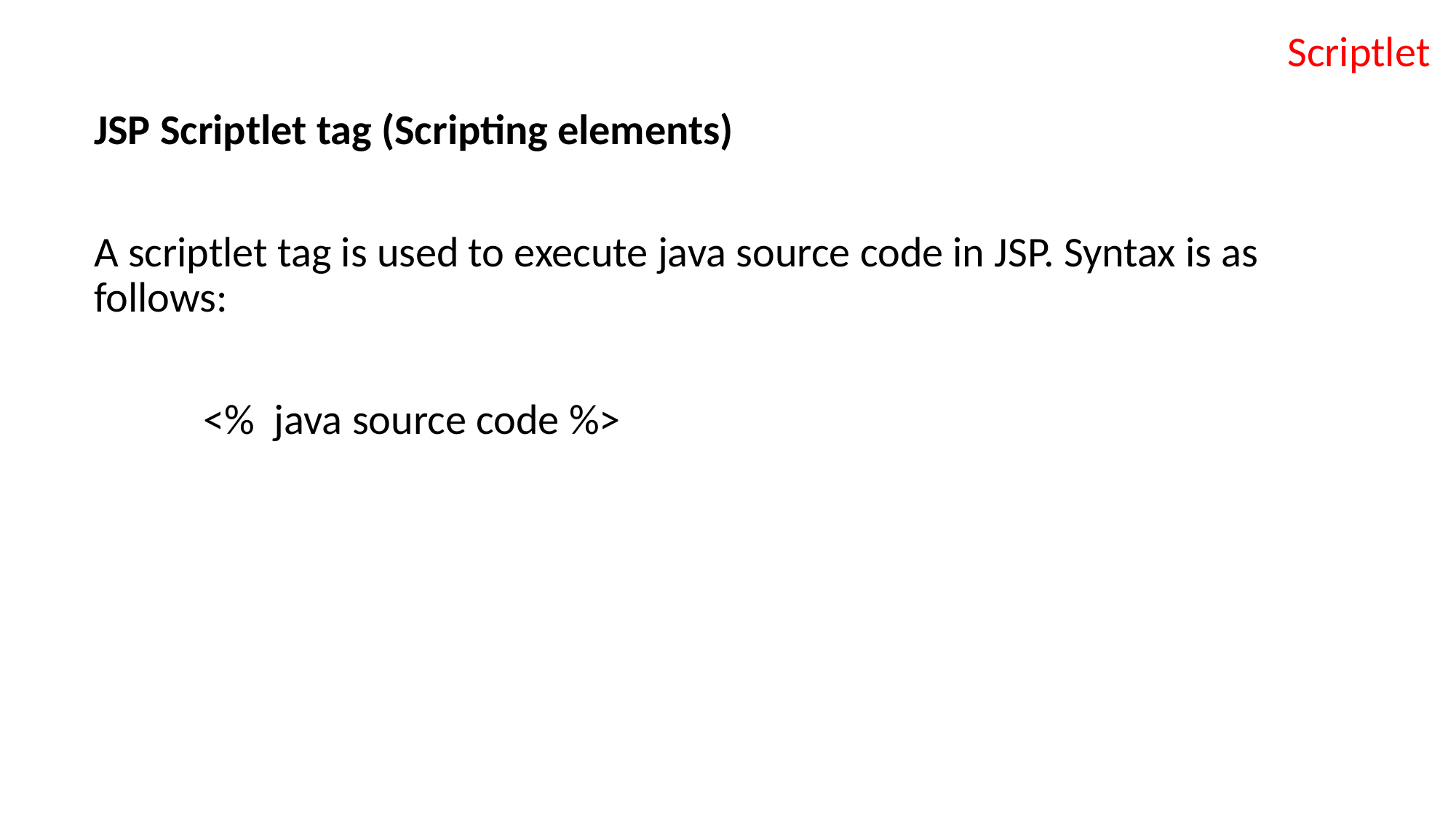

# Scriptlet
JSP Scriptlet tag (Scripting elements)

A scriptlet tag is used to execute java source code in JSP. Syntax is as follows:

	<%  java source code %>